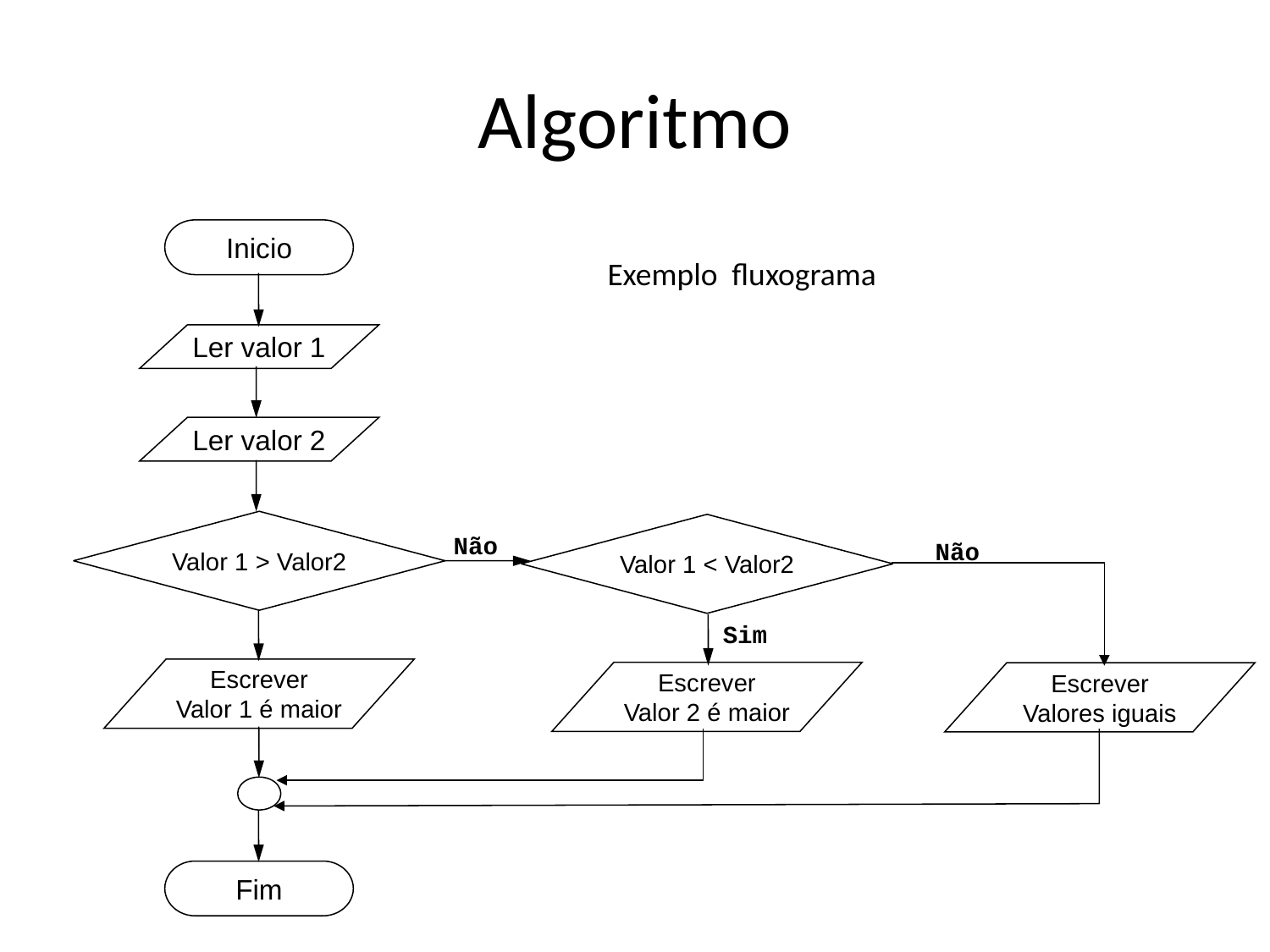

# Algoritmo
Inicio
Ler valor 1
Ler valor 2
Valor 1 > Valor2
Escrever
Valor 1 é maior

Fim

Valor 1 < Valor2
Não
Não

Sim

Escrever
Valor 2 é maior
Escrever
Valores iguais

Exemplo  fluxograma